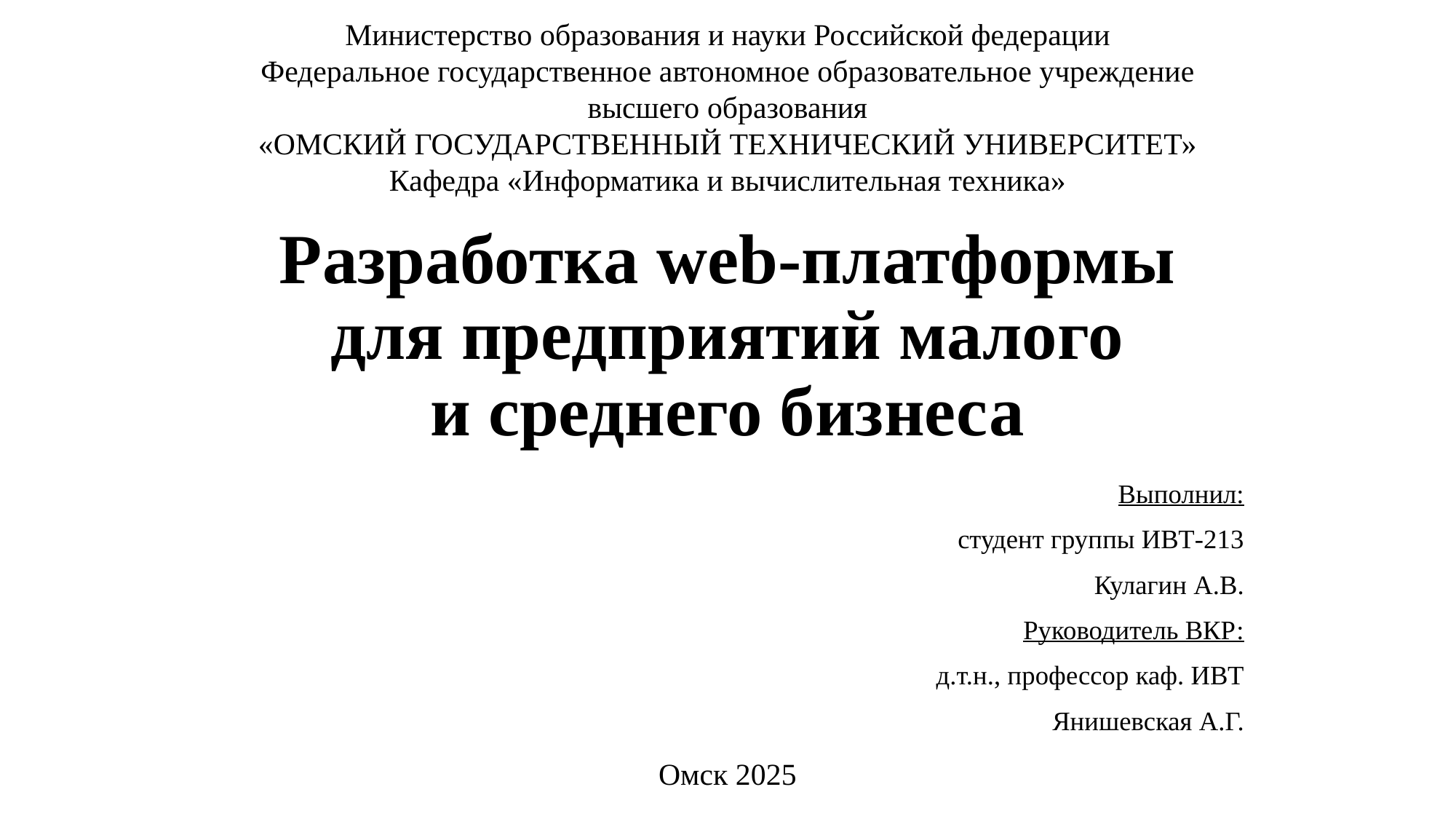

Министерство образования и науки Российской федерации
Федеральное государственное автономное образовательное учреждение
высшего образования
«ОМСКИЙ ГОСУДАРСТВЕННЫЙ ТЕХНИЧЕСКИЙ УНИВЕРСИТЕТ»
Кафедра «Информатика и вычислительная техника»
# Разработка web-платформы для предприятий малого и среднего бизнеса
Выполнил:
студент группы ИВТ-213
Кулагин А.В.
Руководитель ВКР:
д.т.н., профессор каф. ИВТ
Янишевская А.Г.
Омск 2025